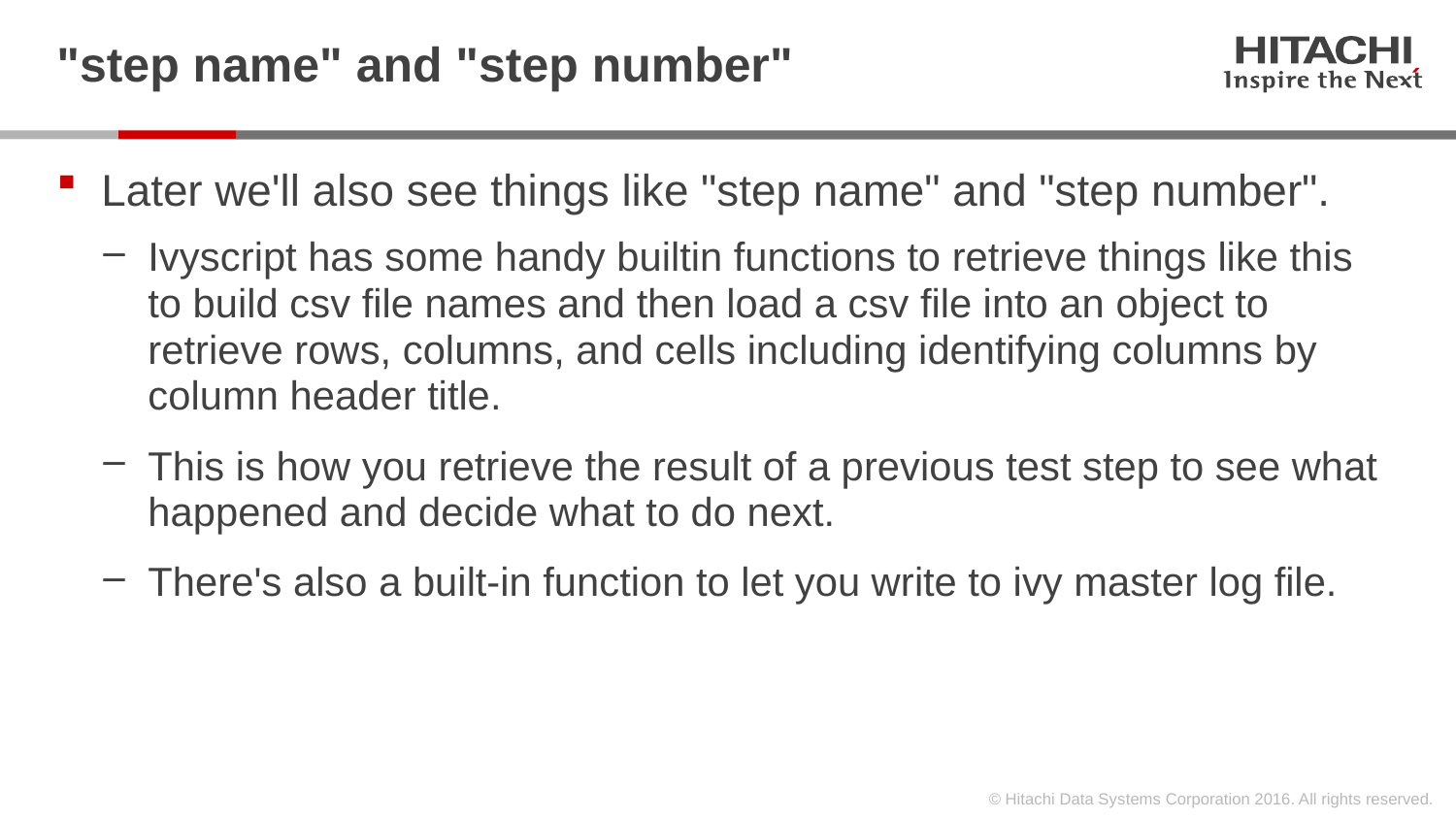

# "step name" and "step number"
Later we'll also see things like "step name" and "step number".
Ivyscript has some handy builtin functions to retrieve things like this to build csv file names and then load a csv file into an object to retrieve rows, columns, and cells including identifying columns by column header title.
This is how you retrieve the result of a previous test step to see what happened and decide what to do next.
There's also a built-in function to let you write to ivy master log file.